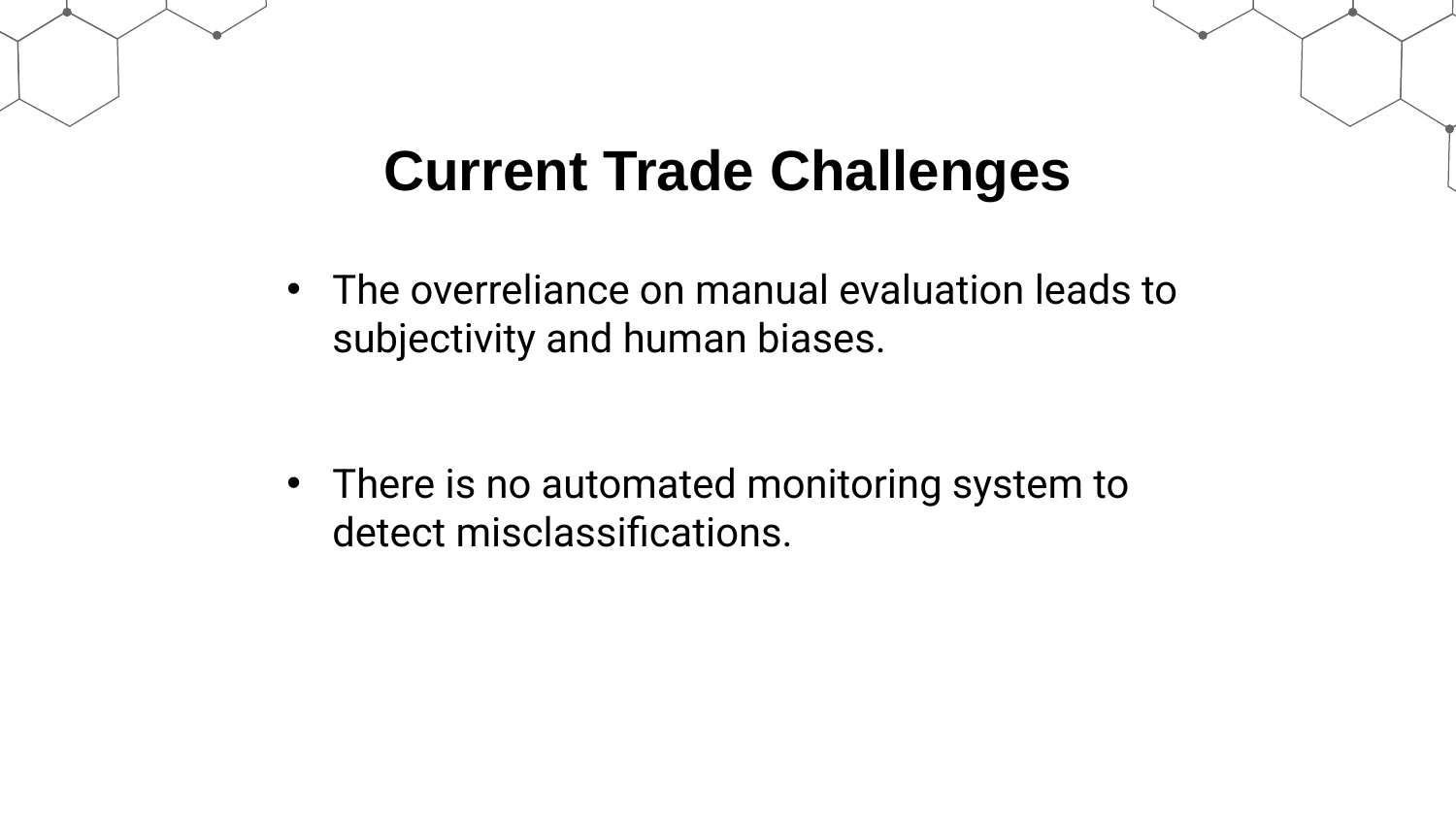

# Current Trade Challenges
The overreliance on manual evaluation leads to subjectivity and human biases.

There is no automated monitoring system to detect misclassifications.